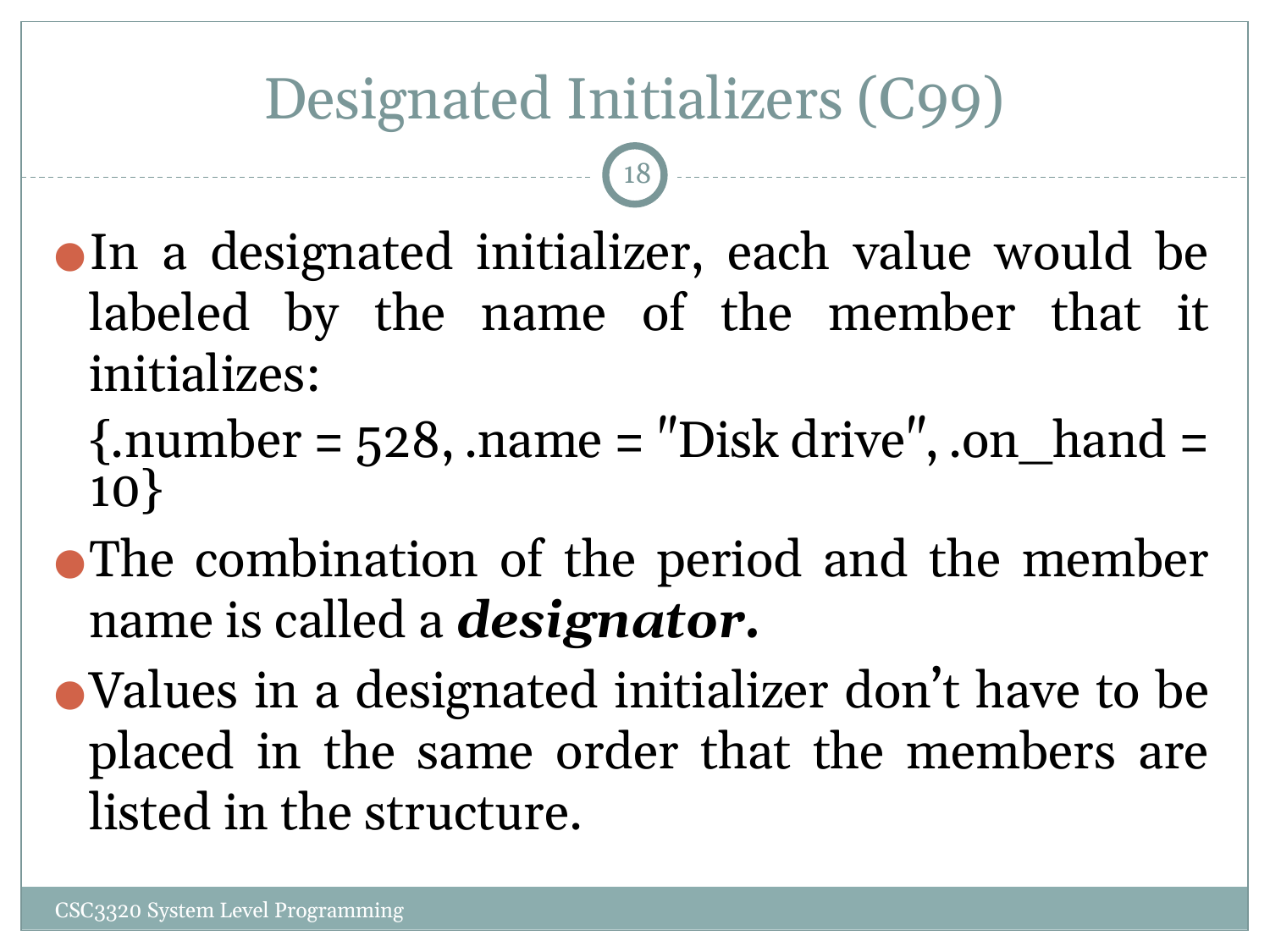

# Designated Initializers (C99)
18
In a designated initializer, each value would be labeled by the name of the member that it initializes:
	{.number = 528, .name = "Disk drive", .on_hand = 10}
The combination of the period and the member name is called a designator.
Values in a designated initializer don’t have to be placed in the same order that the members are listed in the structure.
CSC3320 System Level Programming